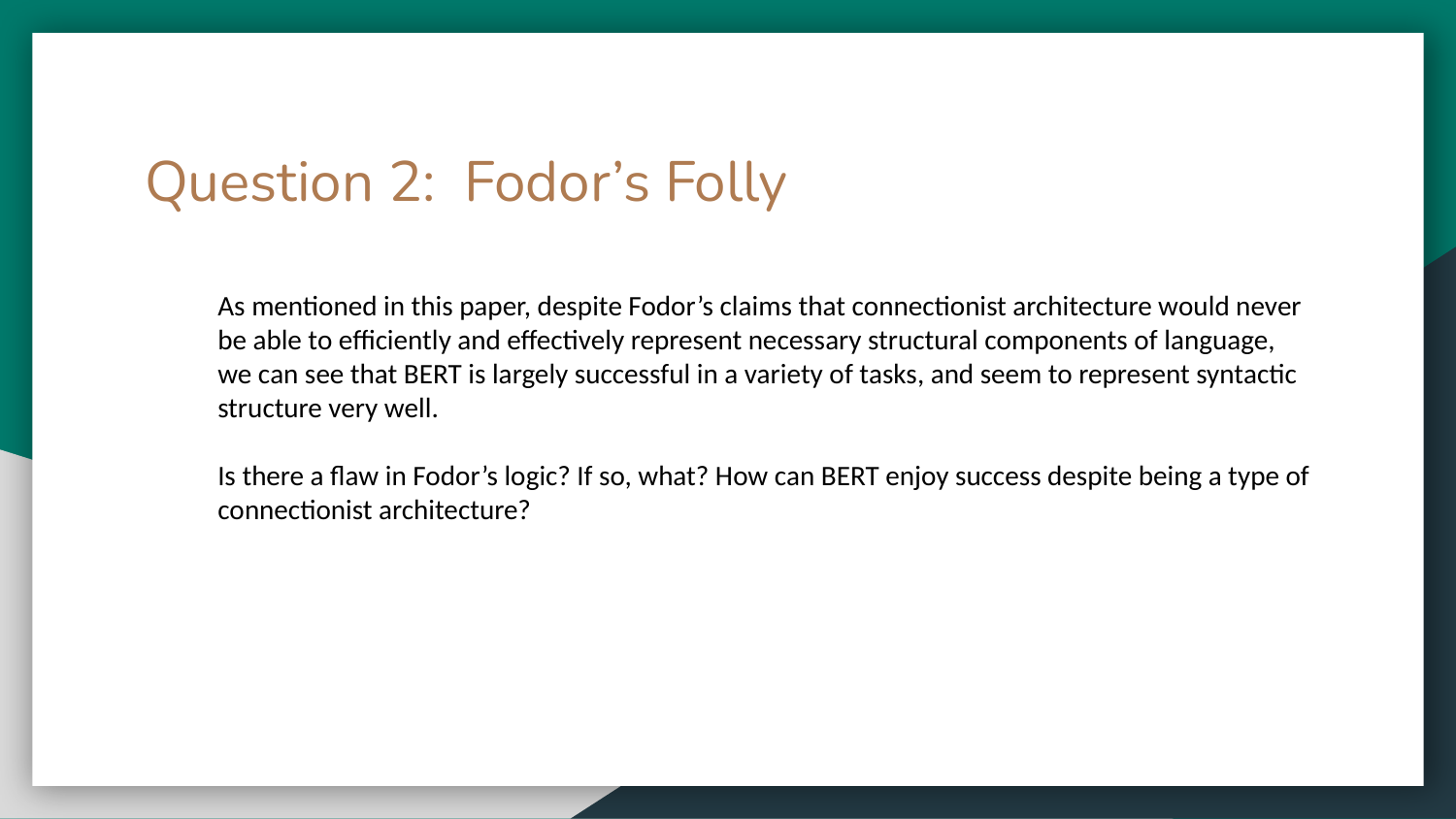

Question 2:  Fodor’s Folly
As mentioned in this paper, despite Fodor’s claims that connectionist architecture would never be able to efficiently and effectively represent necessary structural components of language, we can see that BERT is largely successful in a variety of tasks, and seem to represent syntactic structure very well.

Is there a flaw in Fodor’s logic? If so, what? How can BERT enjoy success despite being a type of connectionist architecture?